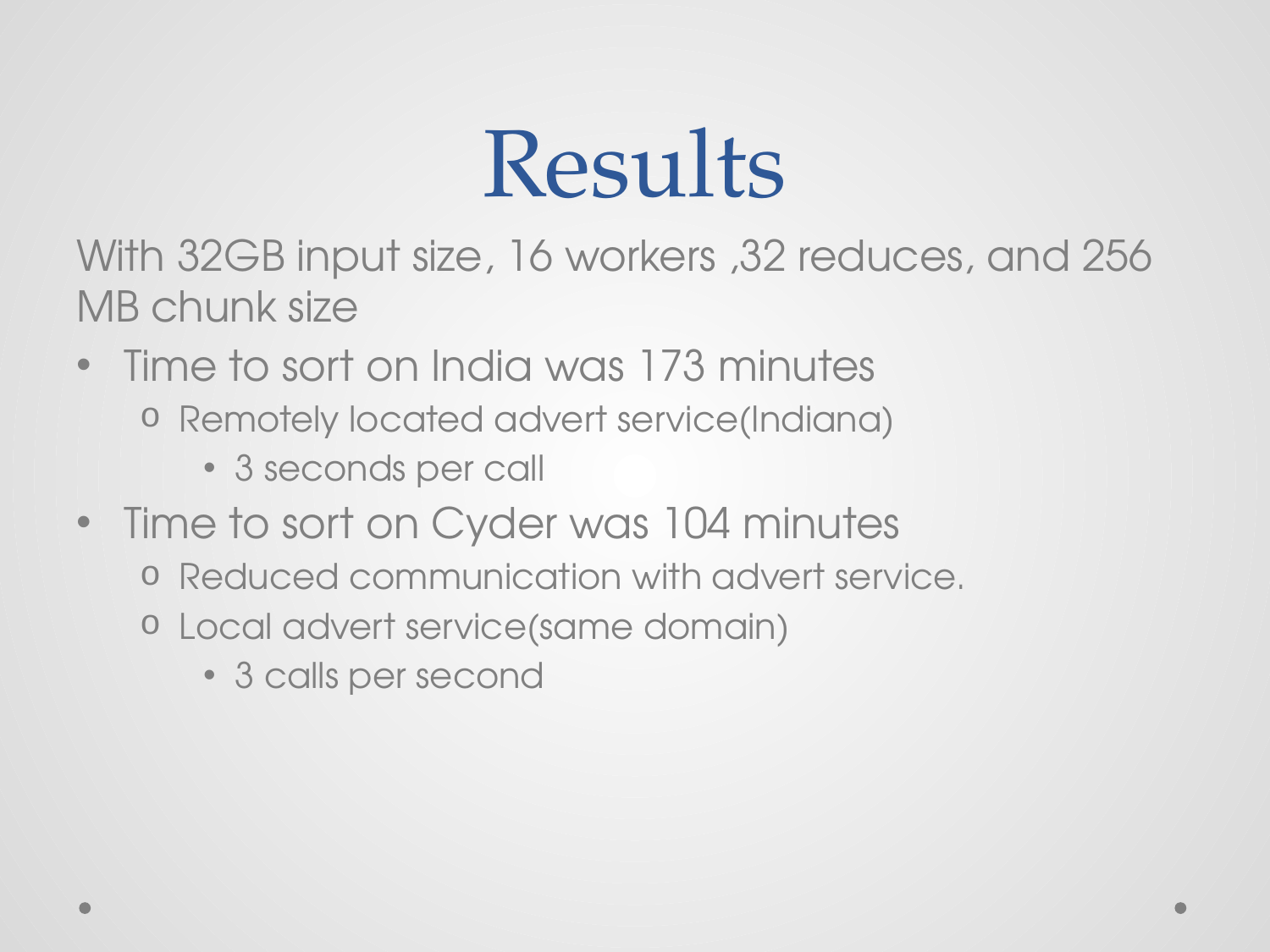

# Results
With 32GB input size, 16 workers ,32 reduces, and 256 MB chunk size
Time to sort on India was 173 minutes
Remotely located advert service(Indiana)
3 seconds per call
Time to sort on Cyder was 104 minutes
Reduced communication with advert service.
Local advert service(same domain)
3 calls per second